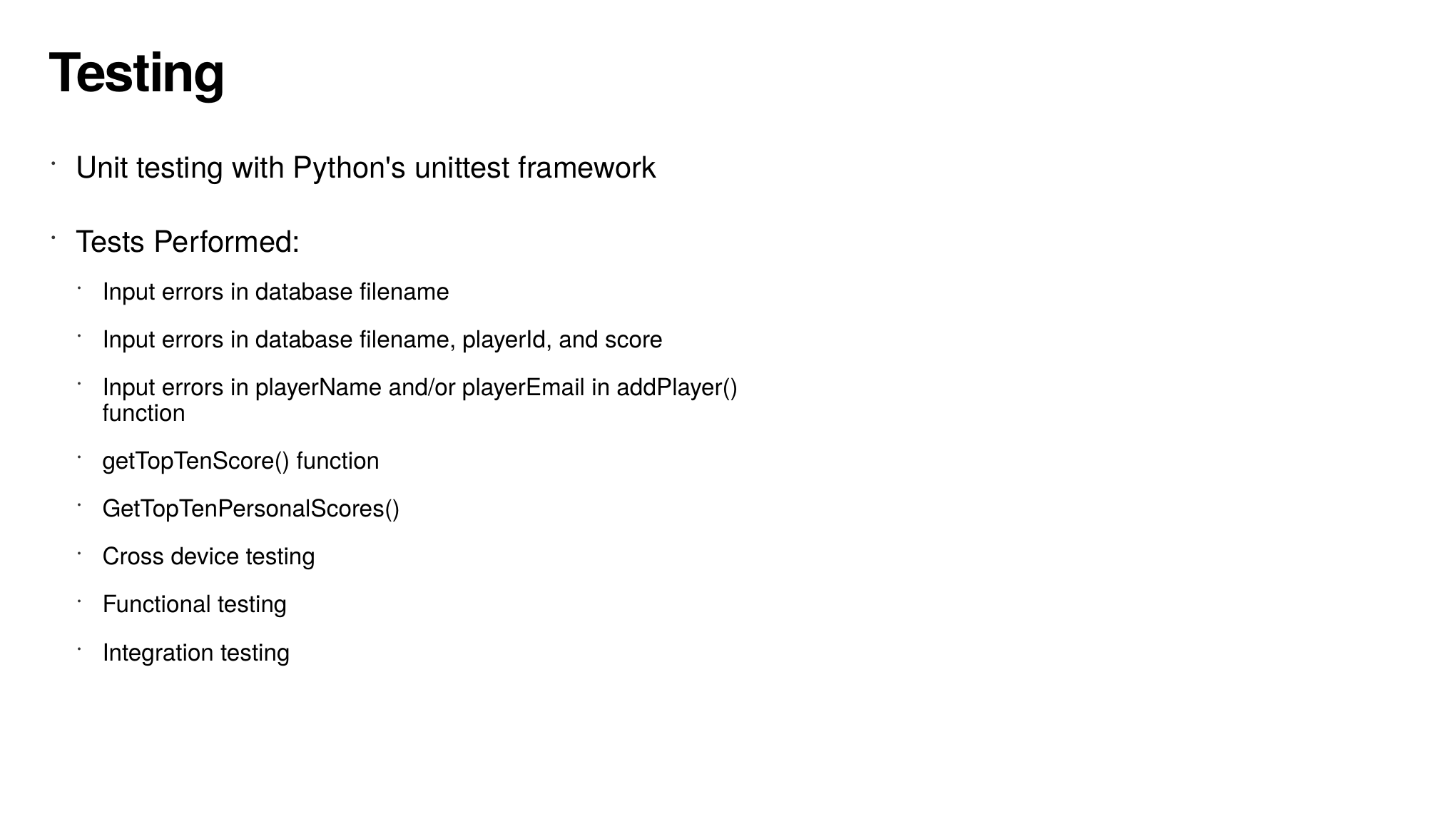

# Testing
Unit testing with Python's unittest framework
Tests Performed:
Input errors in database filename
Input errors in database filename, playerId, and score
Input errors in playerName and/or playerEmail in addPlayer() function
getTopTenScore() function
GetTopTenPersonalScores()
Cross device testing
Functional testing
Integration testing